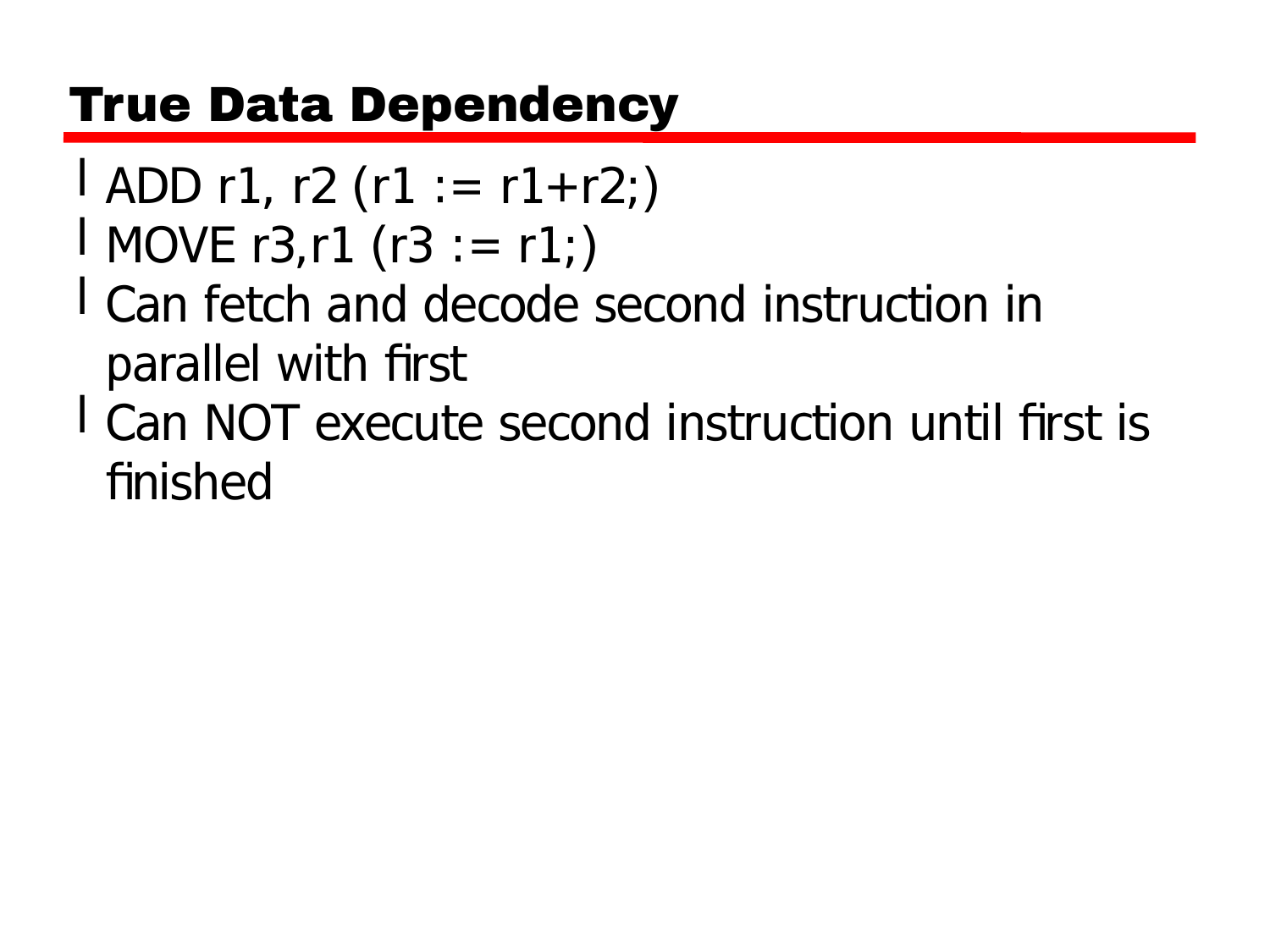

True Data Dependency
ADD r1, r2 (r1 := r1+r2;)
MOVE r3,r1 (r3 := r1;)
Can fetch and decode second instruction in parallel with first
Can NOT execute second instruction until first is finished